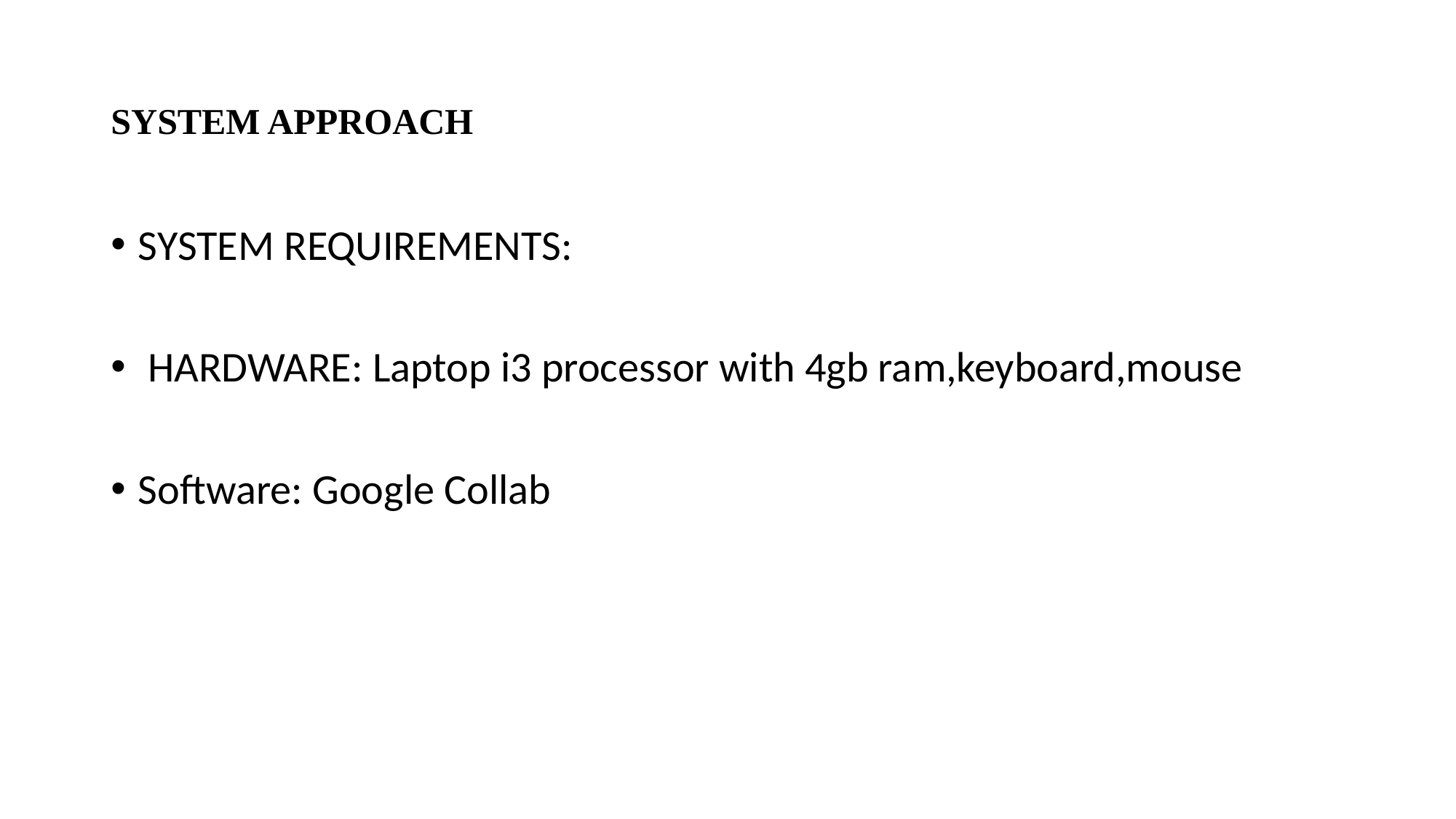

# SYSTEM APPROACH
SYSTEM REQUIREMENTS:

 HARDWARE: Laptop i3 processor with 4gb ram,keyboard,mouse

Software: Google Collab